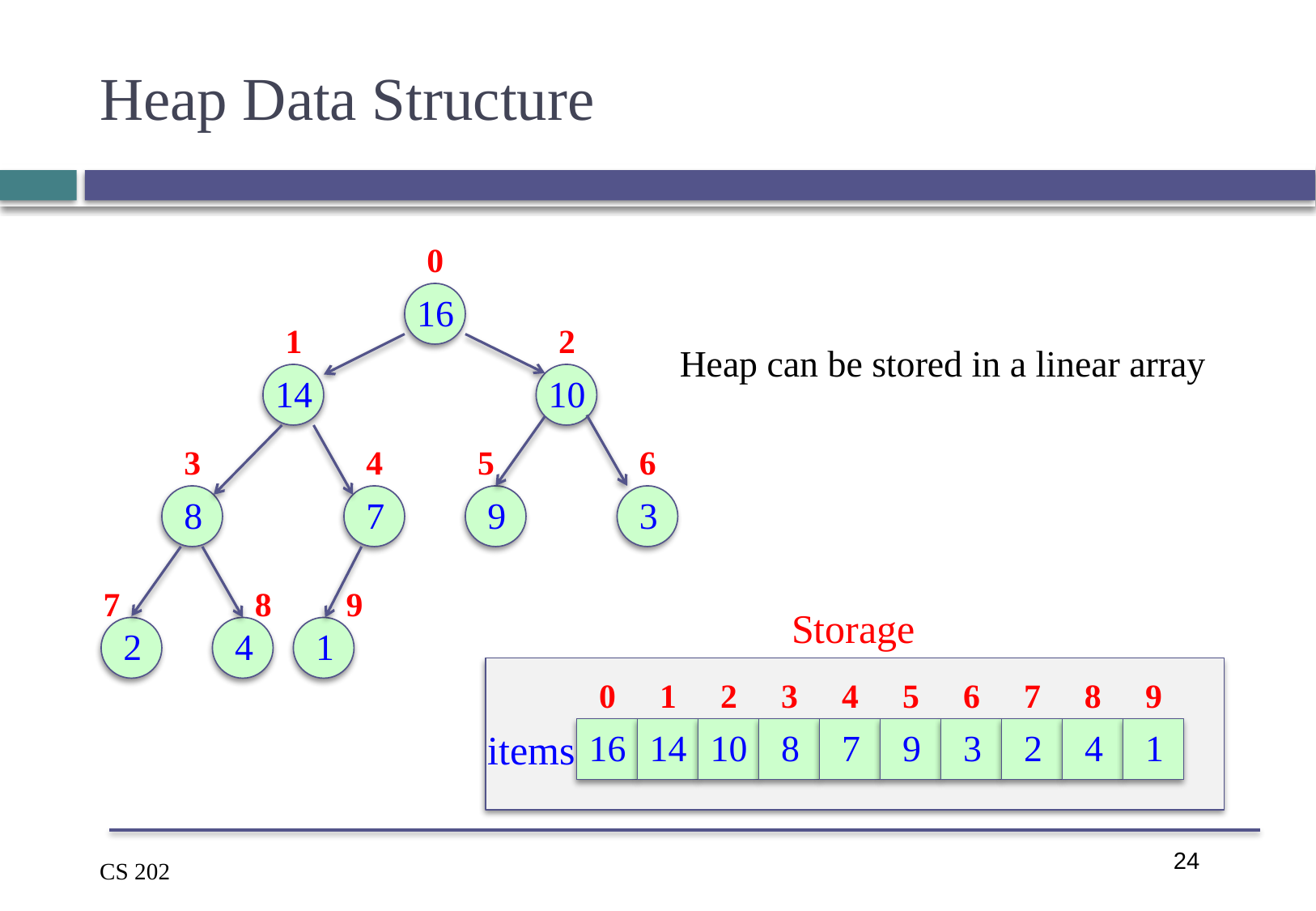

# Heap Data Structure
0

16
1
2
Heap can be stored in a linear array

14

10
3
4
5
6

8

7

9

3
7
8
9
Storage

2

4

1

0
1
2
3
4
5
6
7
8
9
items

16

14

10

8

7

9

3

2

4

1